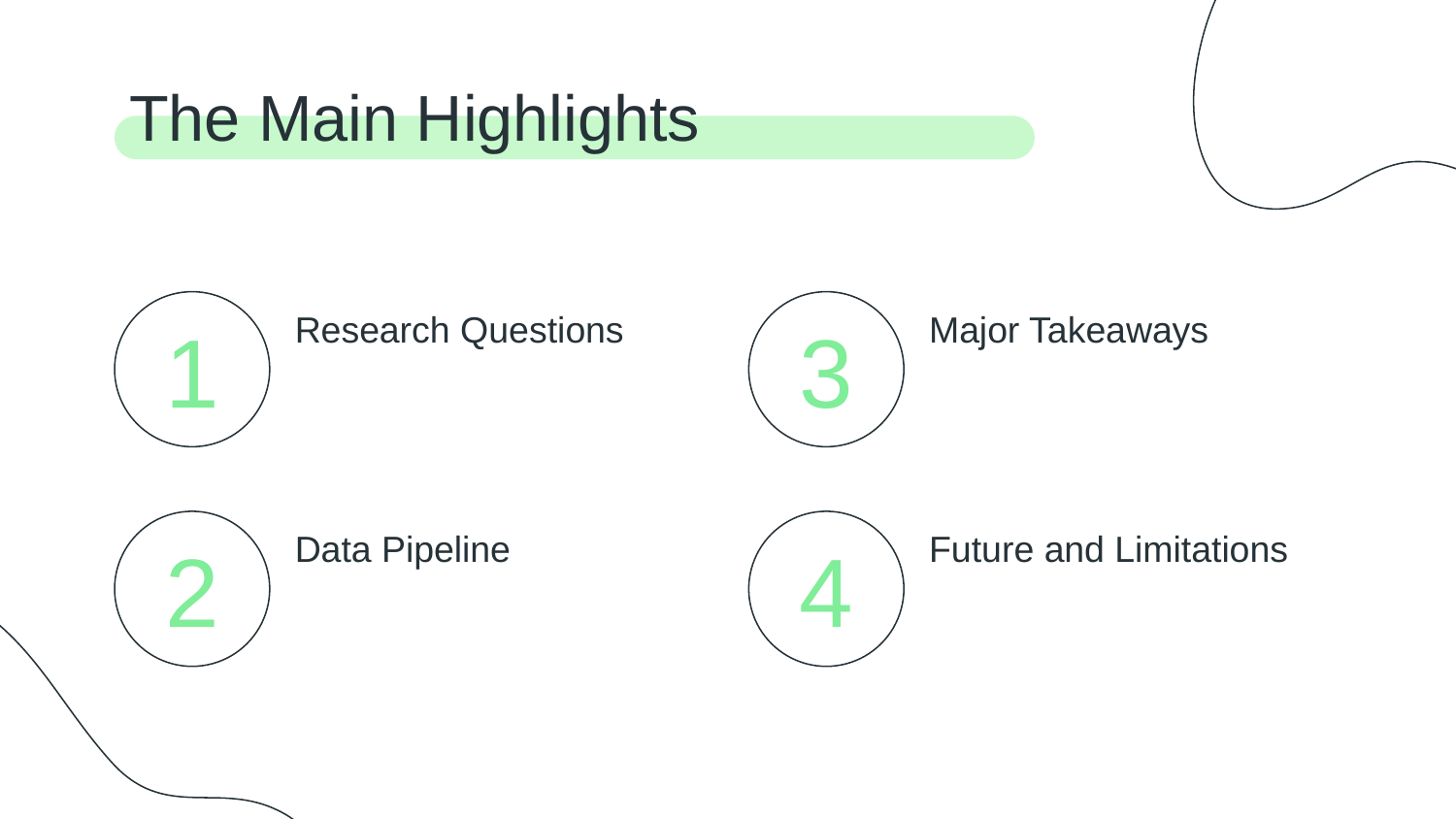

The Main Highlights

Research Questions
Major Takeaways
# 1
3

Data Pipeline
Future and Limitations
2
4